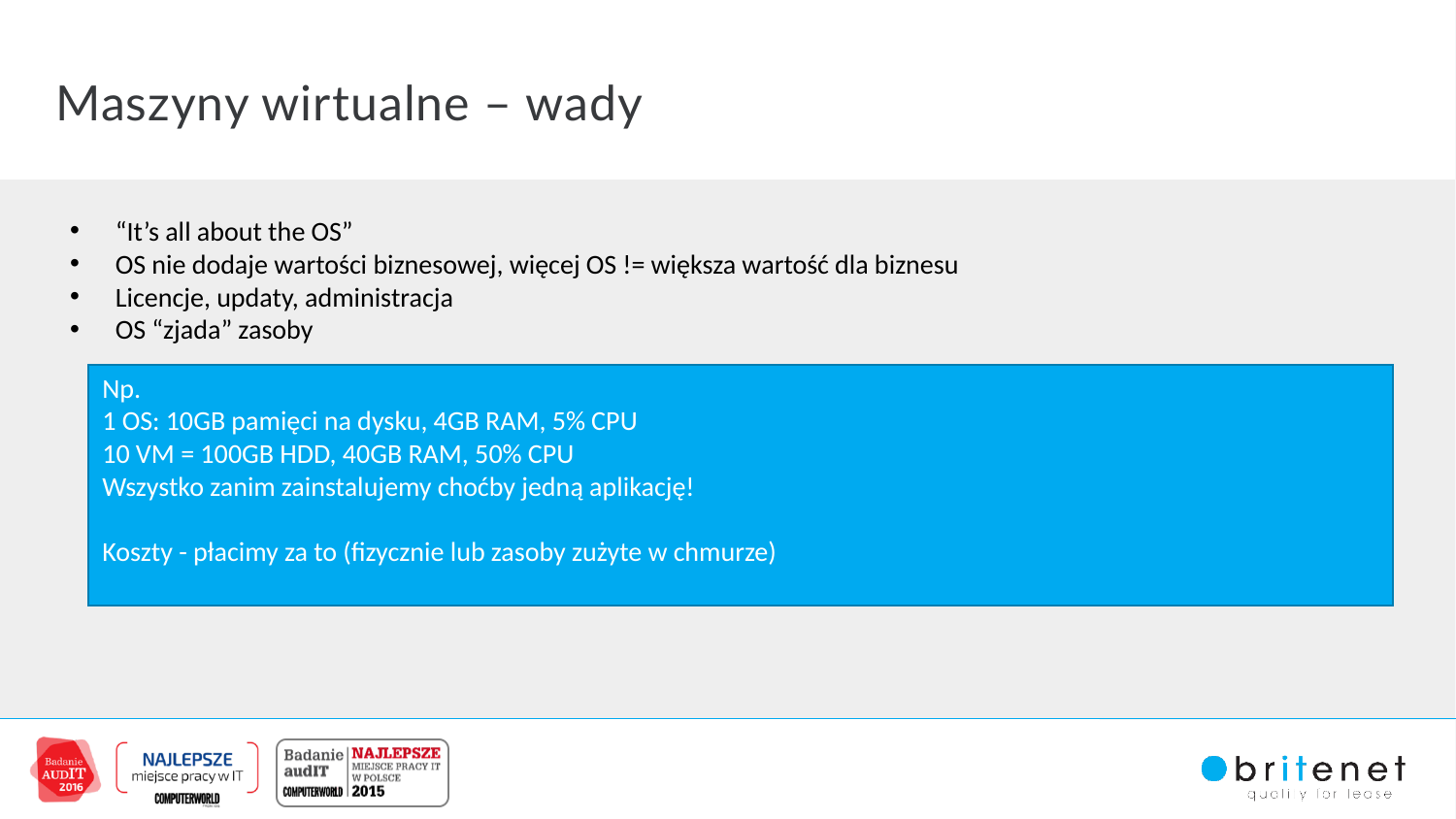

Maszyny wirtualne – wady
“It’s all about the OS”
OS nie dodaje wartości biznesowej, więcej OS != większa wartość dla biznesu
Licencje, updaty, administracja
OS “zjada” zasoby

Np.
1 OS: 10GB pamięci na dysku, 4GB RAM, 5% CPU
10 VM = 100GB HDD, 40GB RAM, 50% CPU
Wszystko zanim zainstalujemy choćby jedną aplikację!

Koszty - płacimy za to (fizycznie lub zasoby zużyte w chmurze)